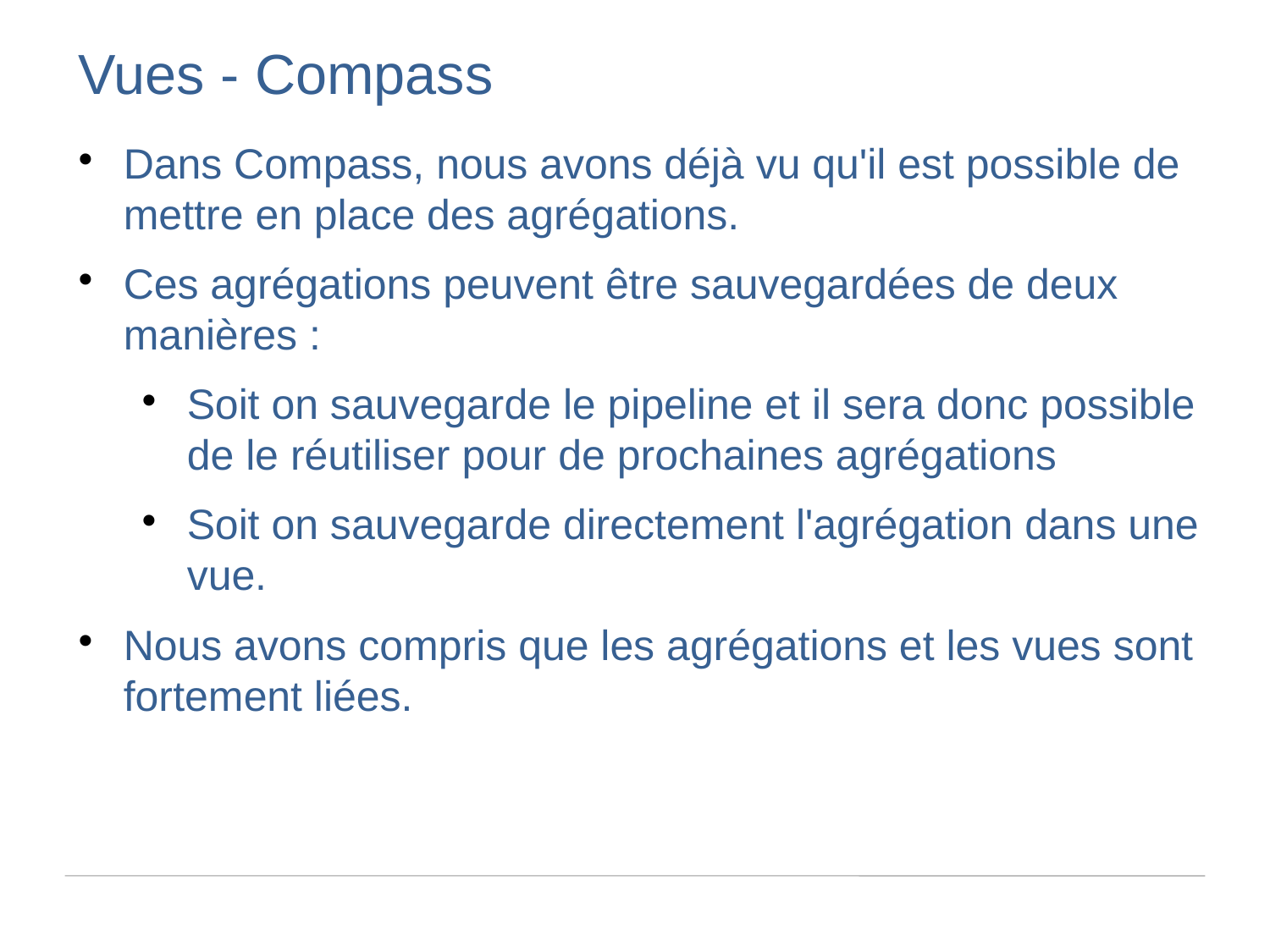

Vues - Compass

Dans Compass, nous avons déjà vu qu'il est possible de mettre en place des agrégations.
Ces agrégations peuvent être sauvegardées de deux manières :
Soit on sauvegarde le pipeline et il sera donc possible de le réutiliser pour de prochaines agrégations
Soit on sauvegarde directement l'agrégation dans une vue.
Nous avons compris que les agrégations et les vues sont fortement liées.